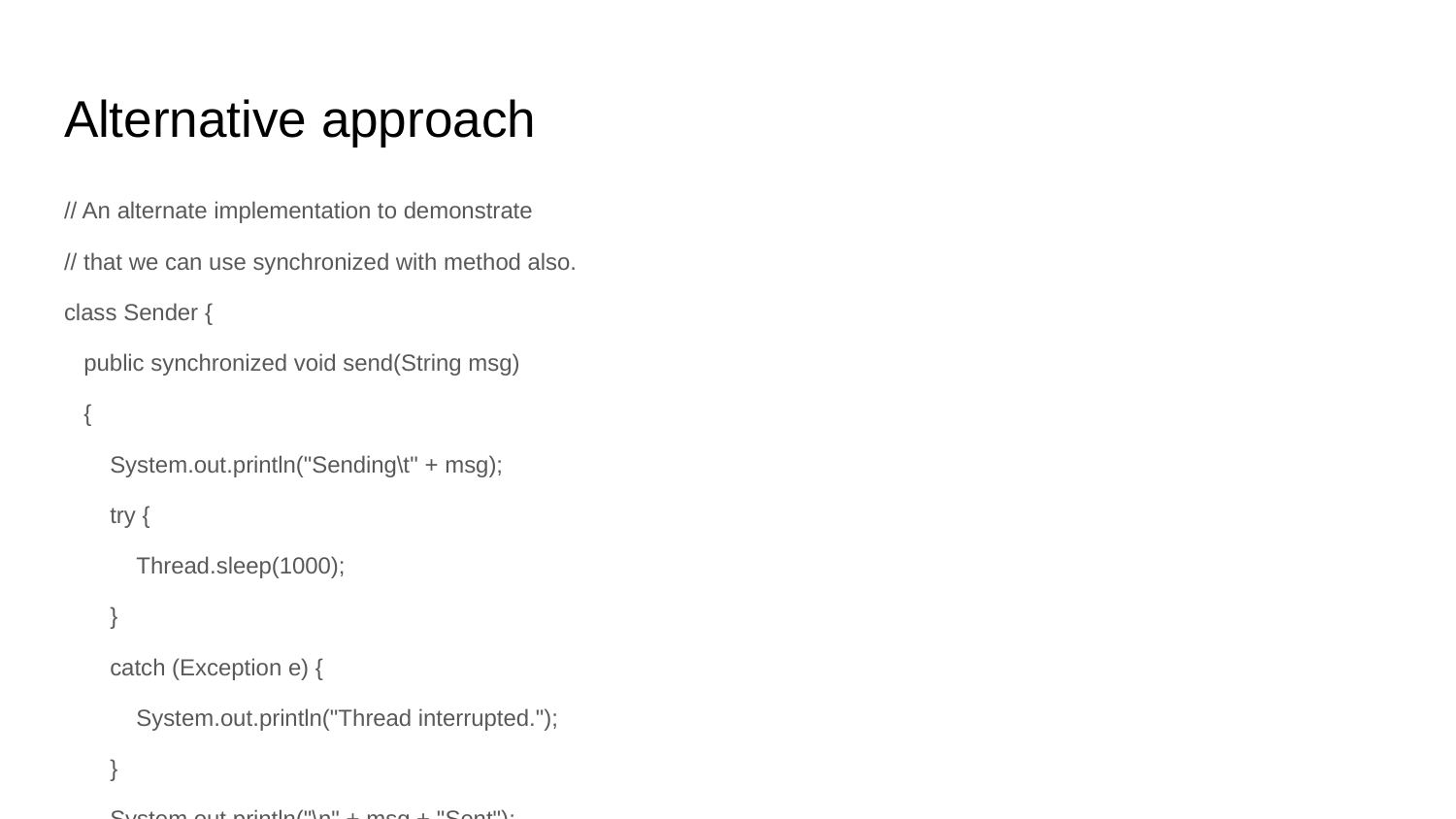

# Alternative approach
// An alternate implementation to demonstrate
// that we can use synchronized with method also.
class Sender {
   public synchronized void send(String msg)
   {
       System.out.println("Sending\t" + msg);
       try {
           Thread.sleep(1000);
       }
       catch (Exception e) {
           System.out.println("Thread interrupted.");
       }
       System.out.println("\n" + msg + "Sent");
   }
}
The output is the same every time we run the program.